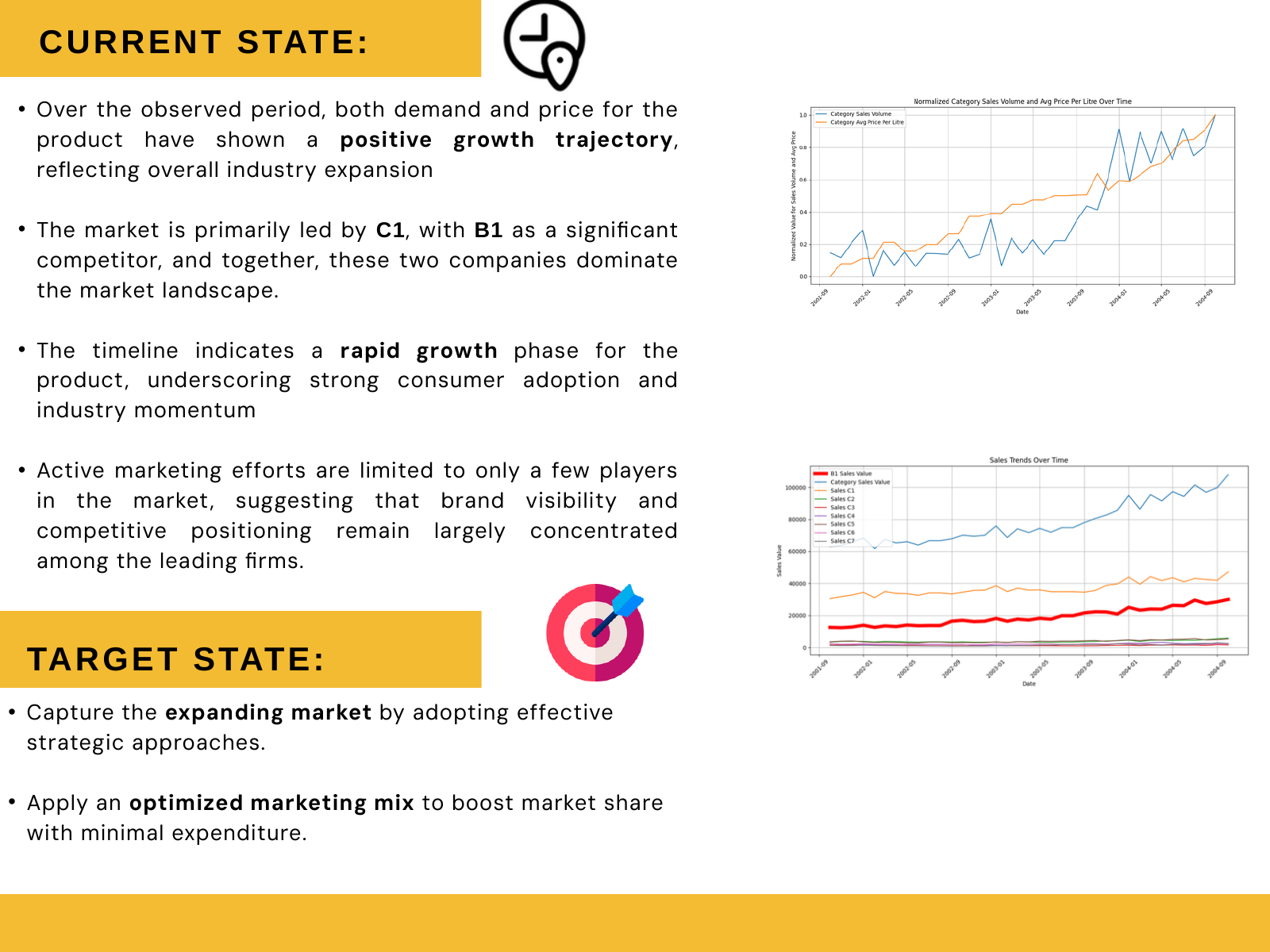

CURRENT STATE:
Over the observed period, both demand and price for the product have shown a positive growth trajectory, reflecting overall industry expansion

The market is primarily led by C1, with B1 as a significant competitor, and together, these two companies dominate the market landscape.

The timeline indicates a rapid growth phase for the product, underscoring strong consumer adoption and industry momentum

Active marketing efforts are limited to only a few players in the market, suggesting that brand visibility and competitive positioning remain largely concentrated among the leading firms.

TARGET STATE:
Capture the expanding market by adopting effective strategic approaches.

Apply an optimized marketing mix to boost market share with minimal expenditure.